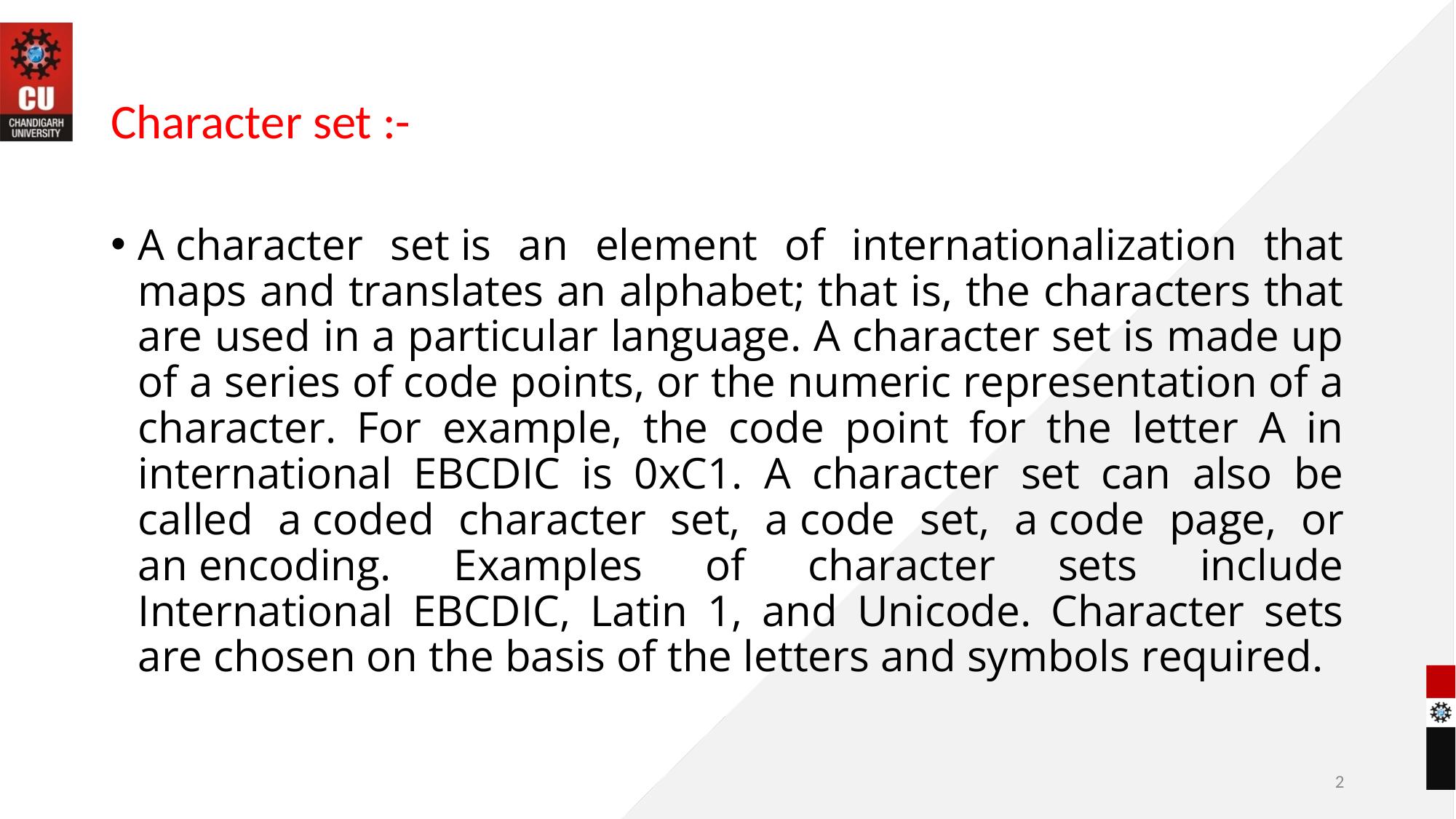

# Character set :-
A character set is an element of internationalization that maps and translates an alphabet; that is, the characters that are used in a particular language. A character set is made up of a series of code points, or the numeric representation of a character. For example, the code point for the letter A in international EBCDIC is 0xC1. A character set can also be called a coded character set, a code set, a code page, or an encoding. Examples of character sets include International EBCDIC, Latin 1, and Unicode. Character sets are chosen on the basis of the letters and symbols required.

2